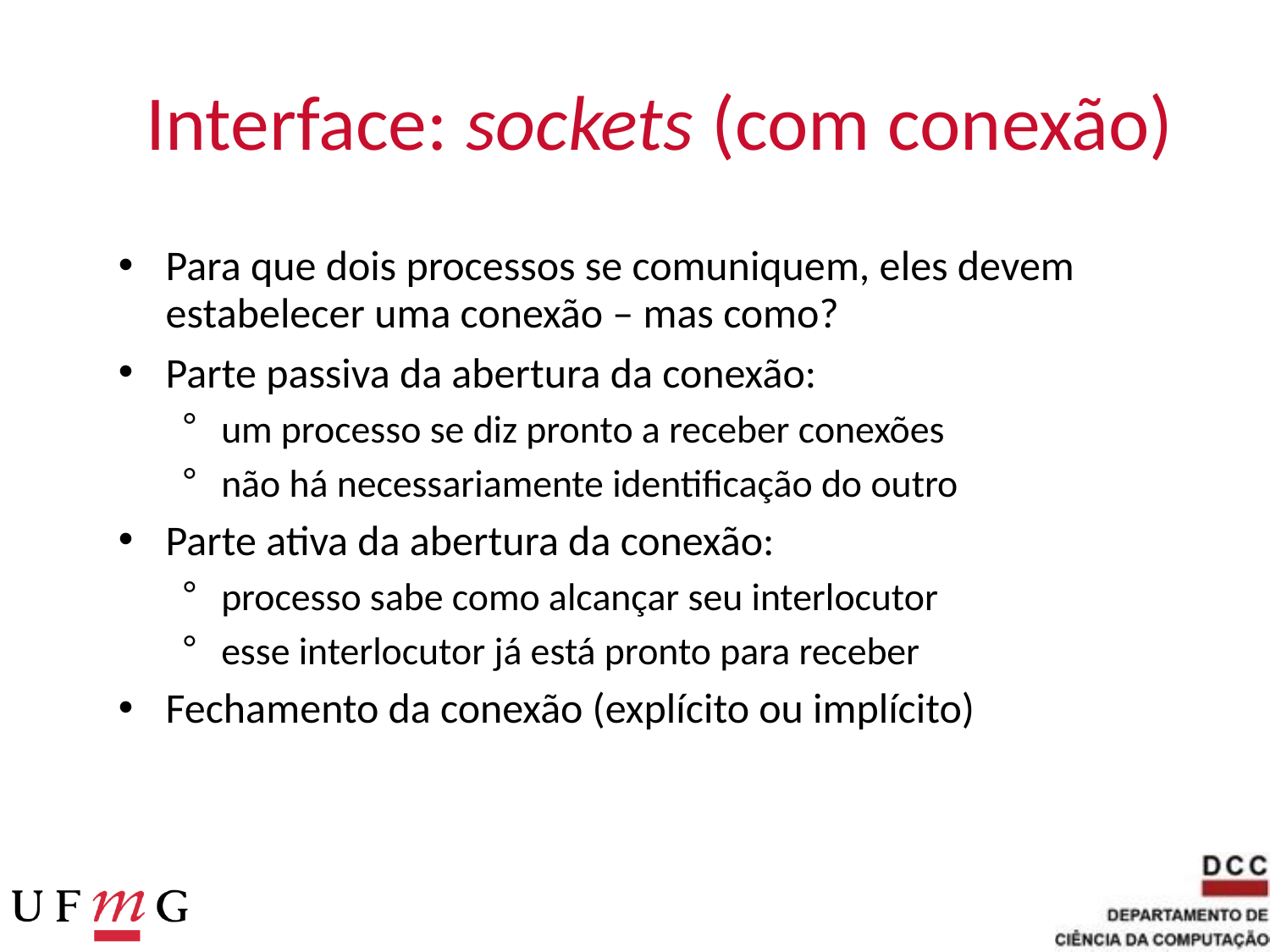

# Interface: sockets (com conexão)
Para que dois processos se comuniquem, eles devem estabelecer uma conexão – mas como?
Parte passiva da abertura da conexão:
um processo se diz pronto a receber conexões
não há necessariamente identificação do outro
Parte ativa da abertura da conexão:
processo sabe como alcançar seu interlocutor
esse interlocutor já está pronto para receber
Fechamento da conexão (explícito ou implícito)